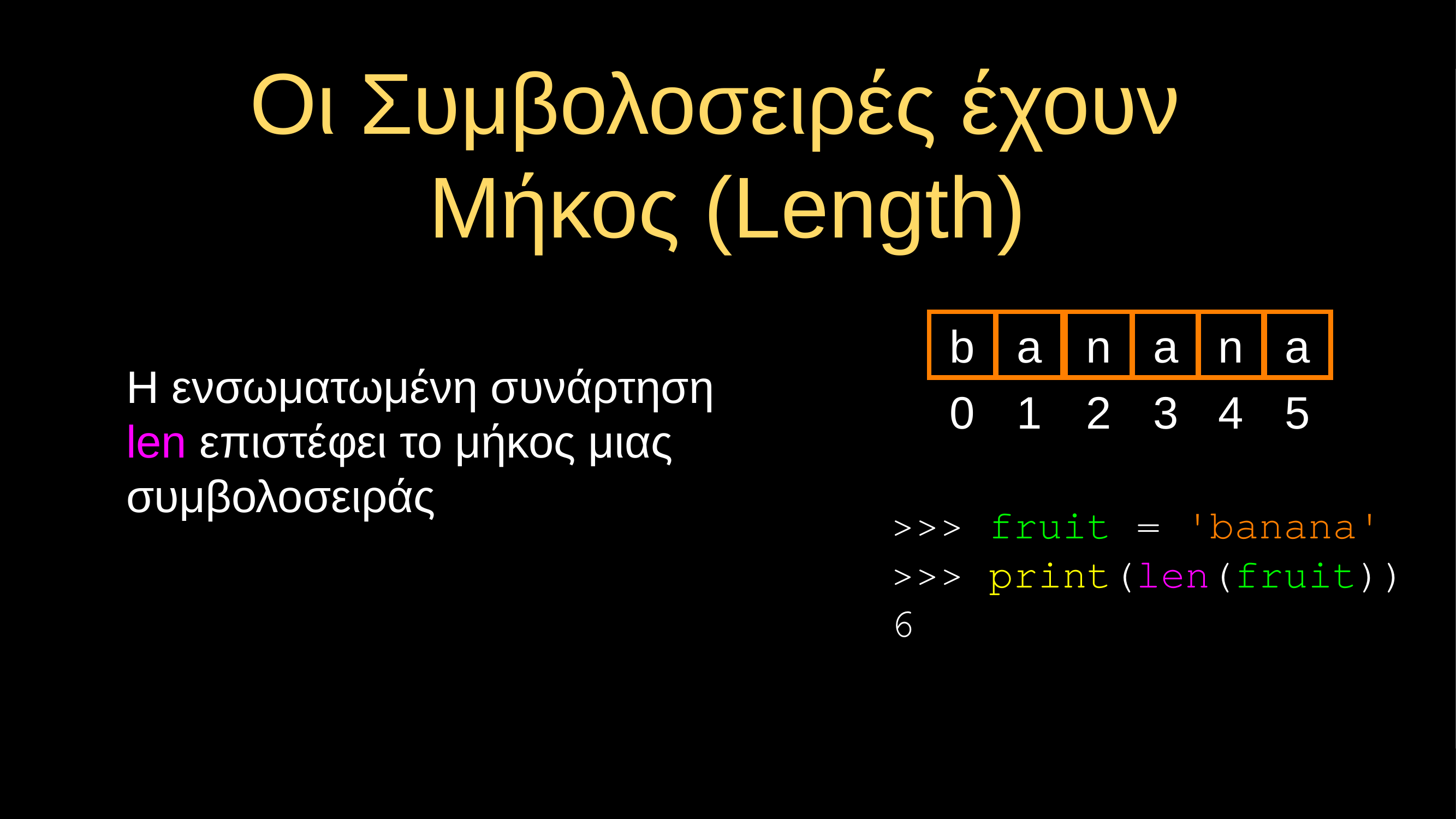

# Οι Συμβολοσειρές έχουν Μήκος (Length)
Η ενσωματωμένη συνάρτηση len επιστέφει το μήκος μιας συμβολοσειράς
b
a
n
a
n
a
0
1
2
3
4
5
>>> fruit = 'banana'
>>> print(len(fruit))
6